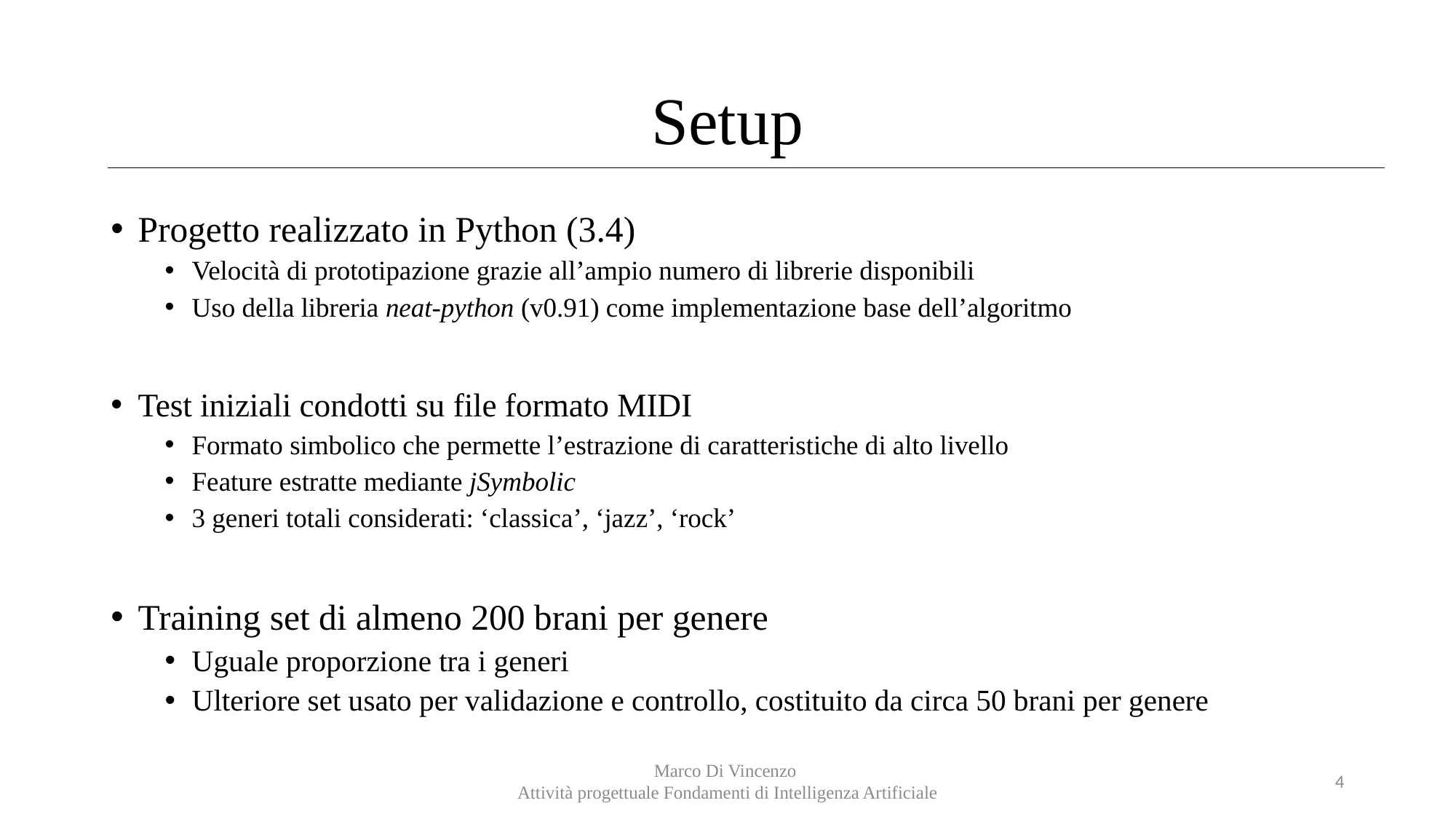

# Setup
Progetto realizzato in Python (3.4)
Velocità di prototipazione grazie all’ampio numero di librerie disponibili
Uso della libreria neat-python (v0.91) come implementazione base dell’algoritmo

Test iniziali condotti su file formato MIDI
Formato simbolico che permette l’estrazione di caratteristiche di alto livello
Feature estratte mediante jSymbolic
3 generi totali considerati: ‘classica’, ‘jazz’, ‘rock’

Training set di almeno 200 brani per genere
Uguale proporzione tra i generi
Ulteriore set usato per validazione e controllo, costituito da circa 50 brani per genere

Marco Di Vincenzo
Attività progettuale Fondamenti di Intelligenza Artificiale
4